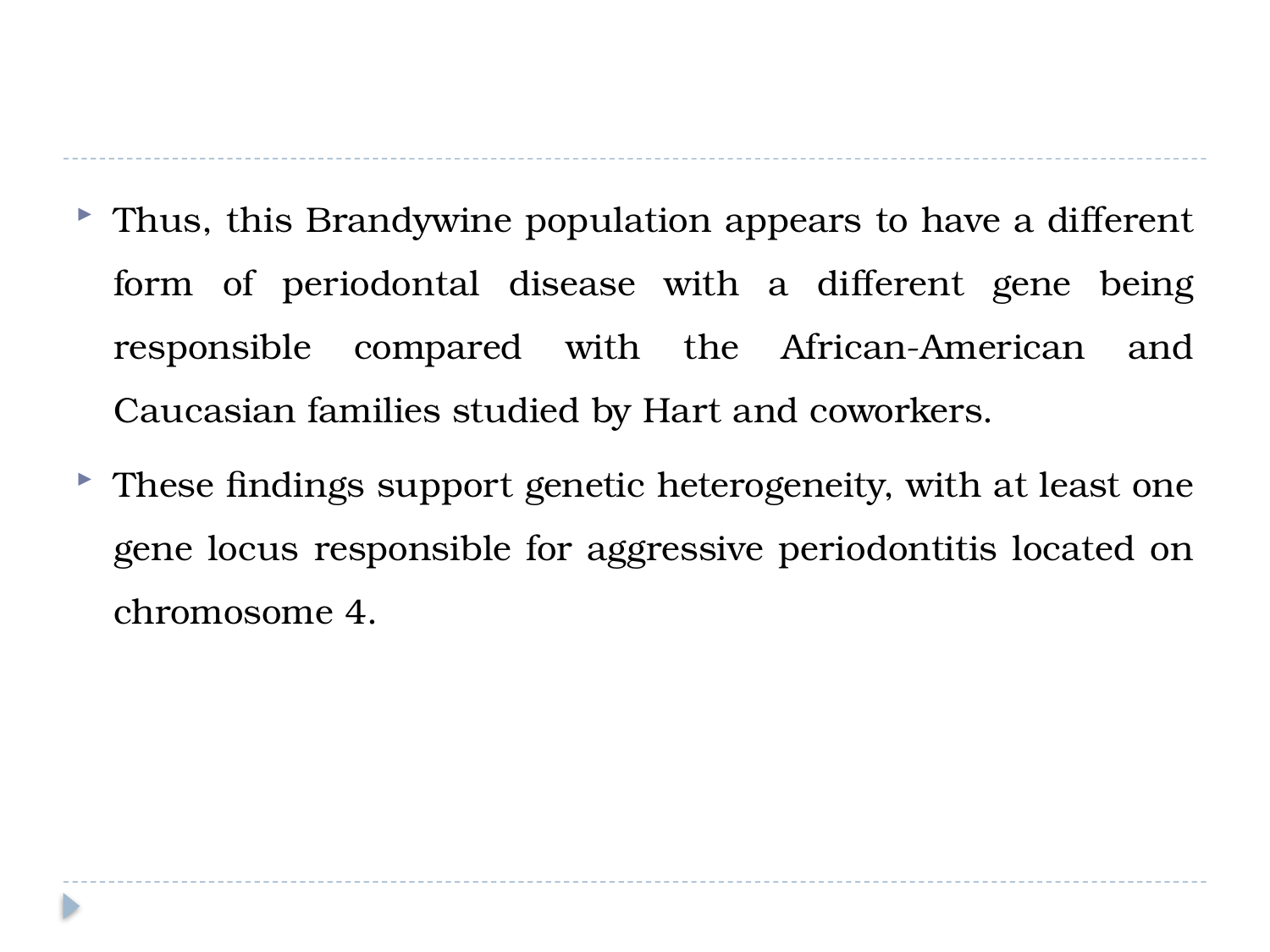

#
Thus, this Brandywine population appears to have a different form of periodontal disease with a different gene being responsible compared with the African-American and Caucasian families studied by Hart and coworkers.
These findings support genetic heterogeneity, with at least one gene locus responsible for aggressive periodontitis located on chromosome 4.